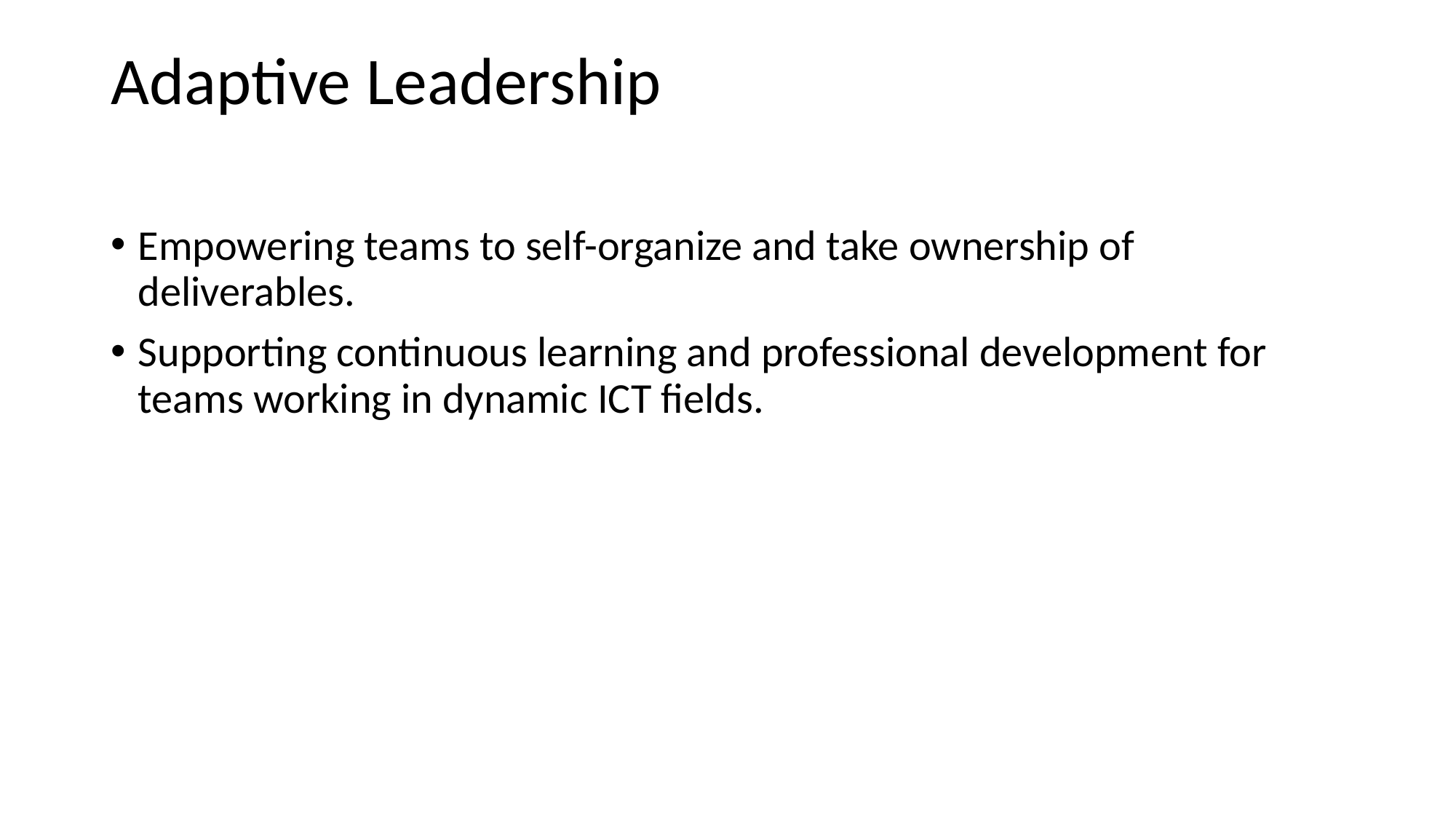

# Adaptive Leadership
Empowering teams to self-organize and take ownership of deliverables.
Supporting continuous learning and professional development for teams working in dynamic ICT fields.